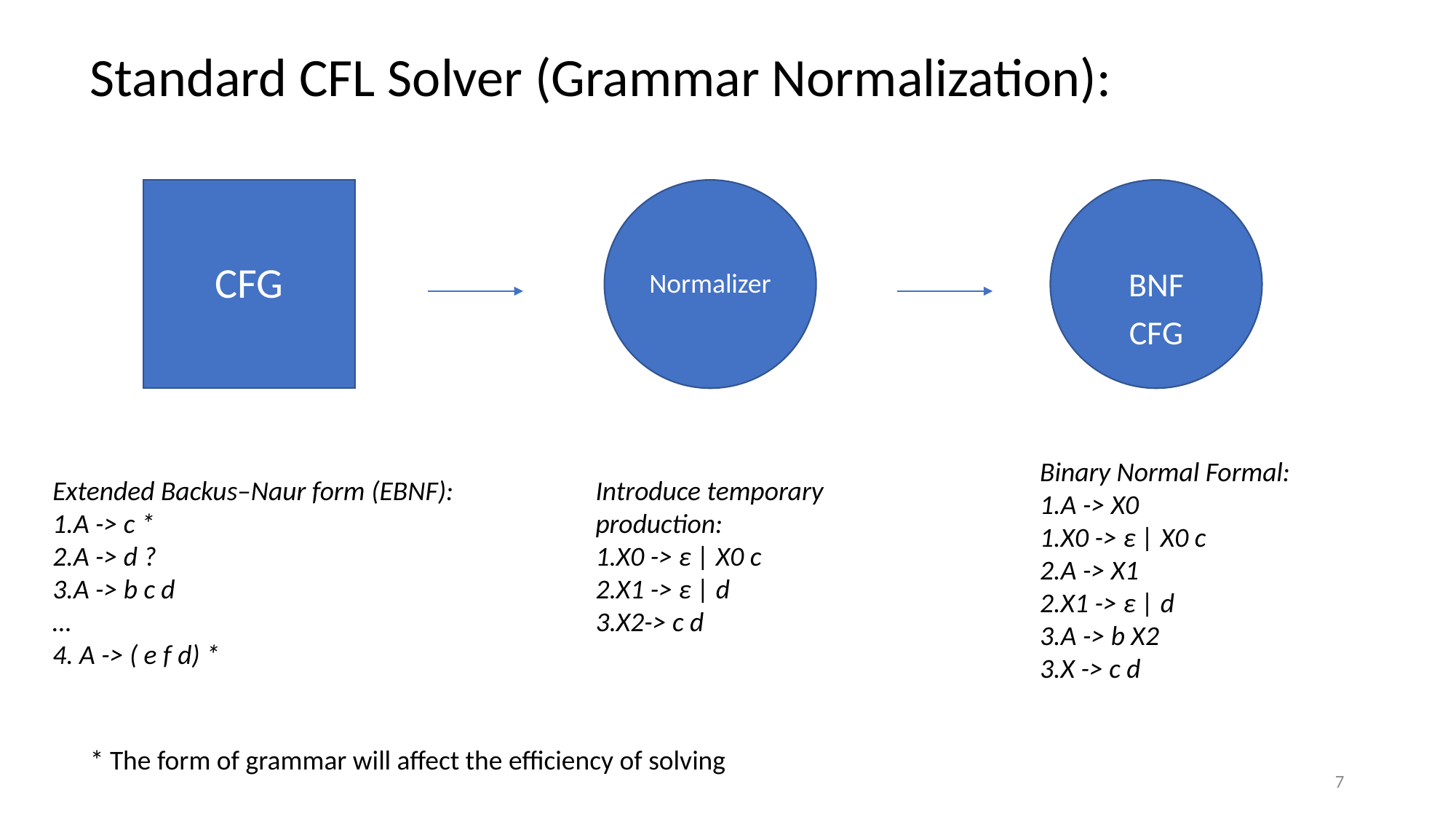

# Standard CFL Solver (Grammar Normalization):
CFG
Normalizer

BNF
CFG

Binary Normal Formal:
1.A -> X0
1.X0 -> ε | X0 c
2.A -> X1
2.X1 -> ε | d
3.A -> b X2
3.X -> c d
Extended Backus–Naur form (EBNF):
1.A -> c *
2.A -> d ?
3.A -> b c d
…
4. A -> ( e f d) *
Introduce temporary production:
1.X0 -> ε | X0 c
2.X1 -> ε | d
3.X2-> c d
* The form of grammar will affect the efficiency of solving
7